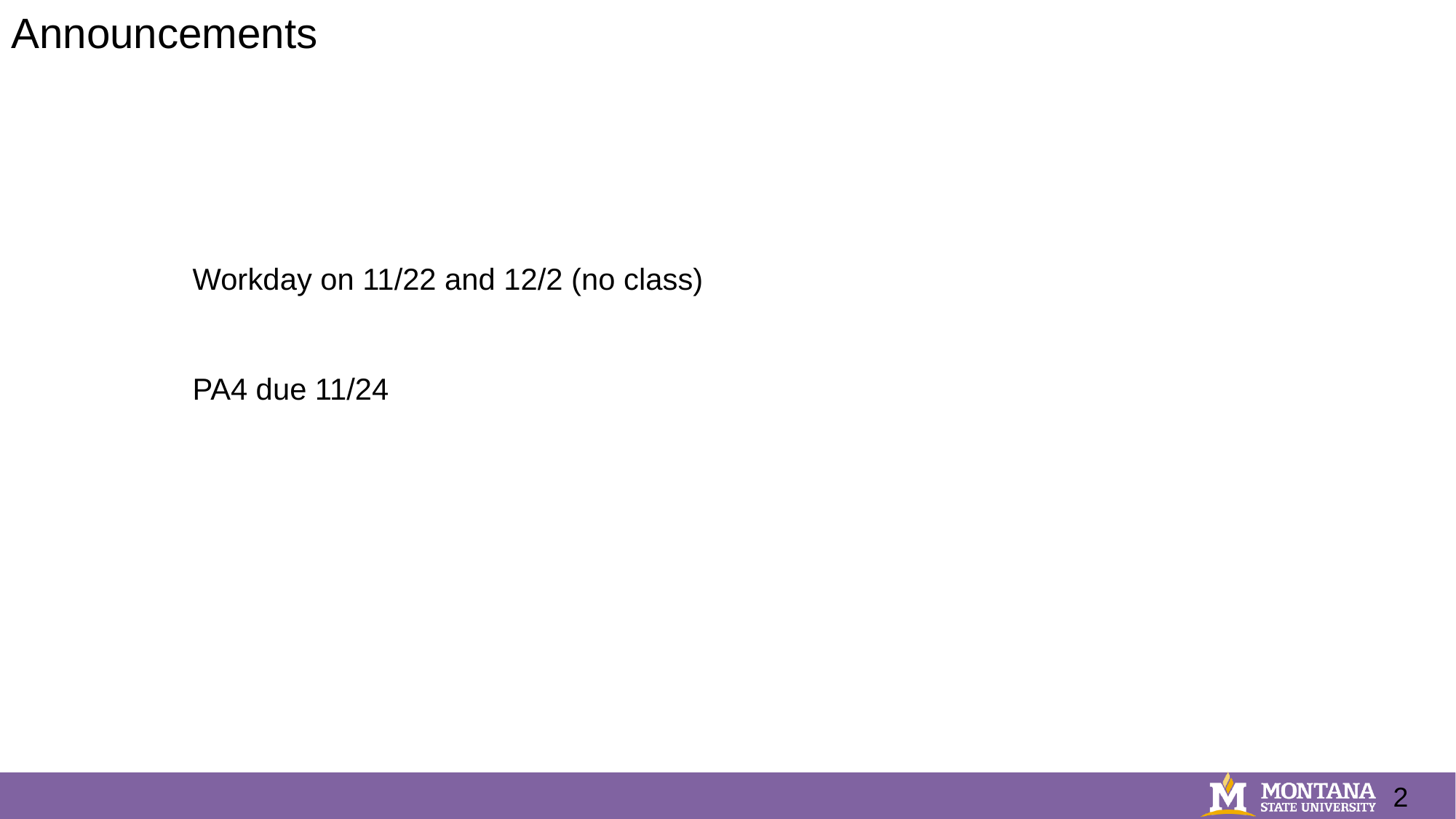

Announcements
Workday on 11/22 and 12/2 (no class)

PA4 due 11/24
2